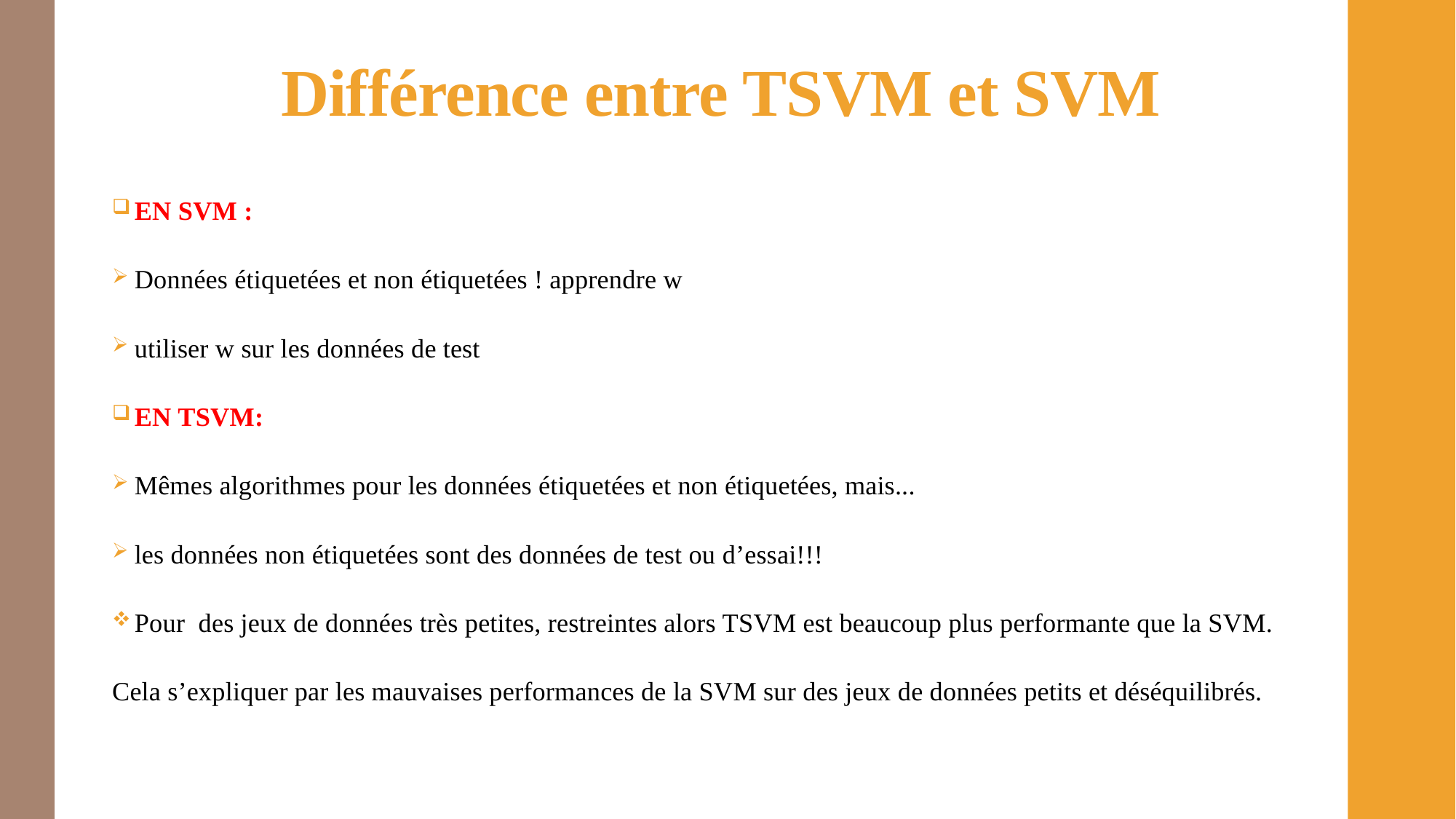

# Différence entre TSVM et SVM
EN SVM :
Données étiquetées et non étiquetées ! apprendre w
utiliser w sur les données de test
EN TSVM:
Mêmes algorithmes pour les données étiquetées et non étiquetées, mais...
les données non étiquetées sont des données de test ou d’essai!!!
Pour  des jeux de données très petites, restreintes alors TSVM est beaucoup plus performante que la SVM.
Cela s’expliquer par les mauvaises performances de la SVM sur des jeux de données petits et déséquilibrés.